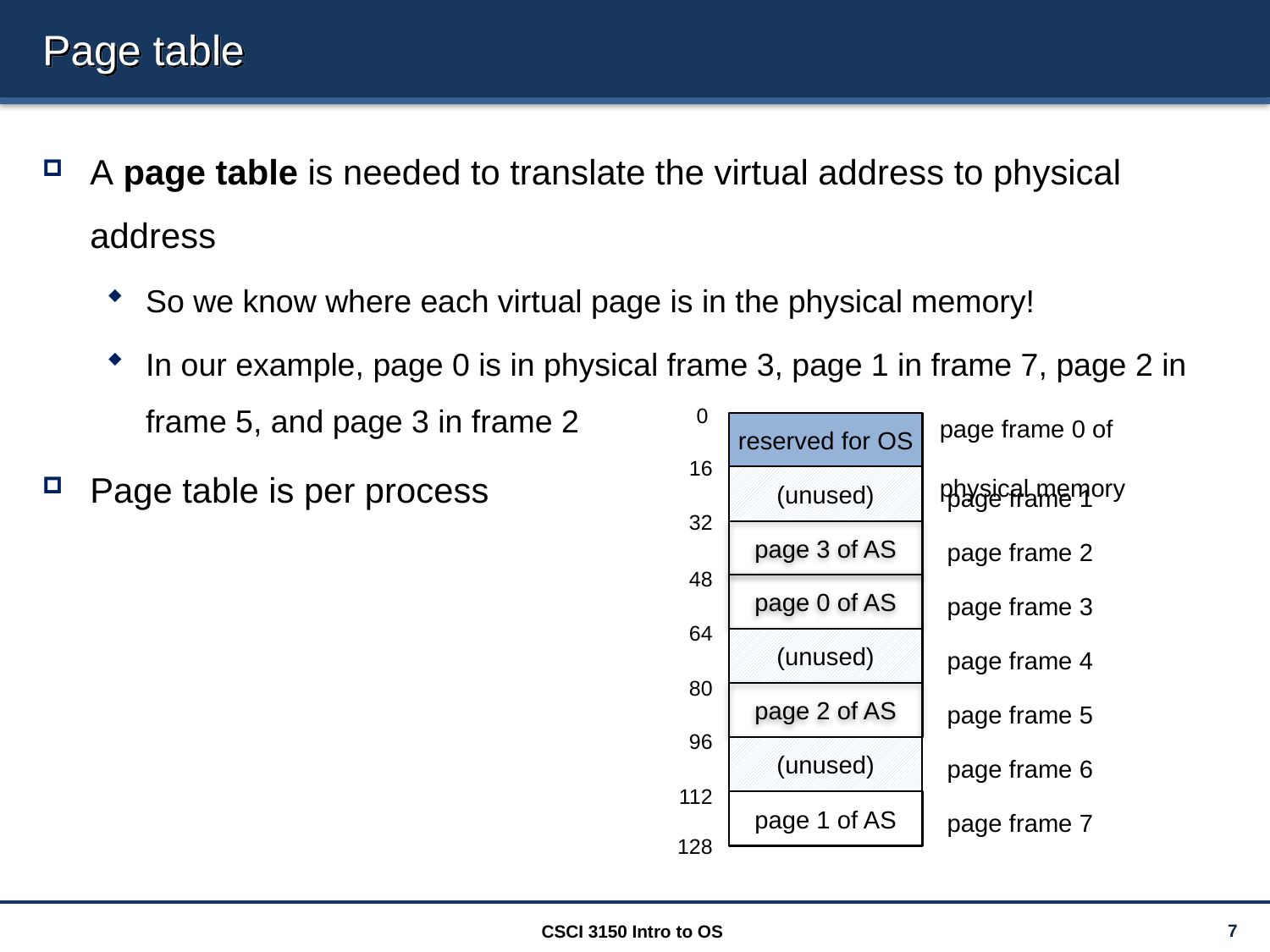

# Page table
A page table is needed to translate the virtual address to physical address
So we know where each virtual page is in the physical memory!
In our example, page 0 is in physical frame 3, page 1 in frame 7, page 2 in frame 5, and page 3 in frame 2
Page table is per process

0
page frame 0 of                           physical memory
reserved for OS
16
(unused)
page frame 1
32
page 3 of AS
page frame 2
48
page 0 of AS
page frame 3
64
(unused)
page frame 4
80
page 2 of AS
page frame 5
96
(unused)
page frame 6
112
page 1 of AS
page frame 7
128
CSCI 3150 Intro to OS
7